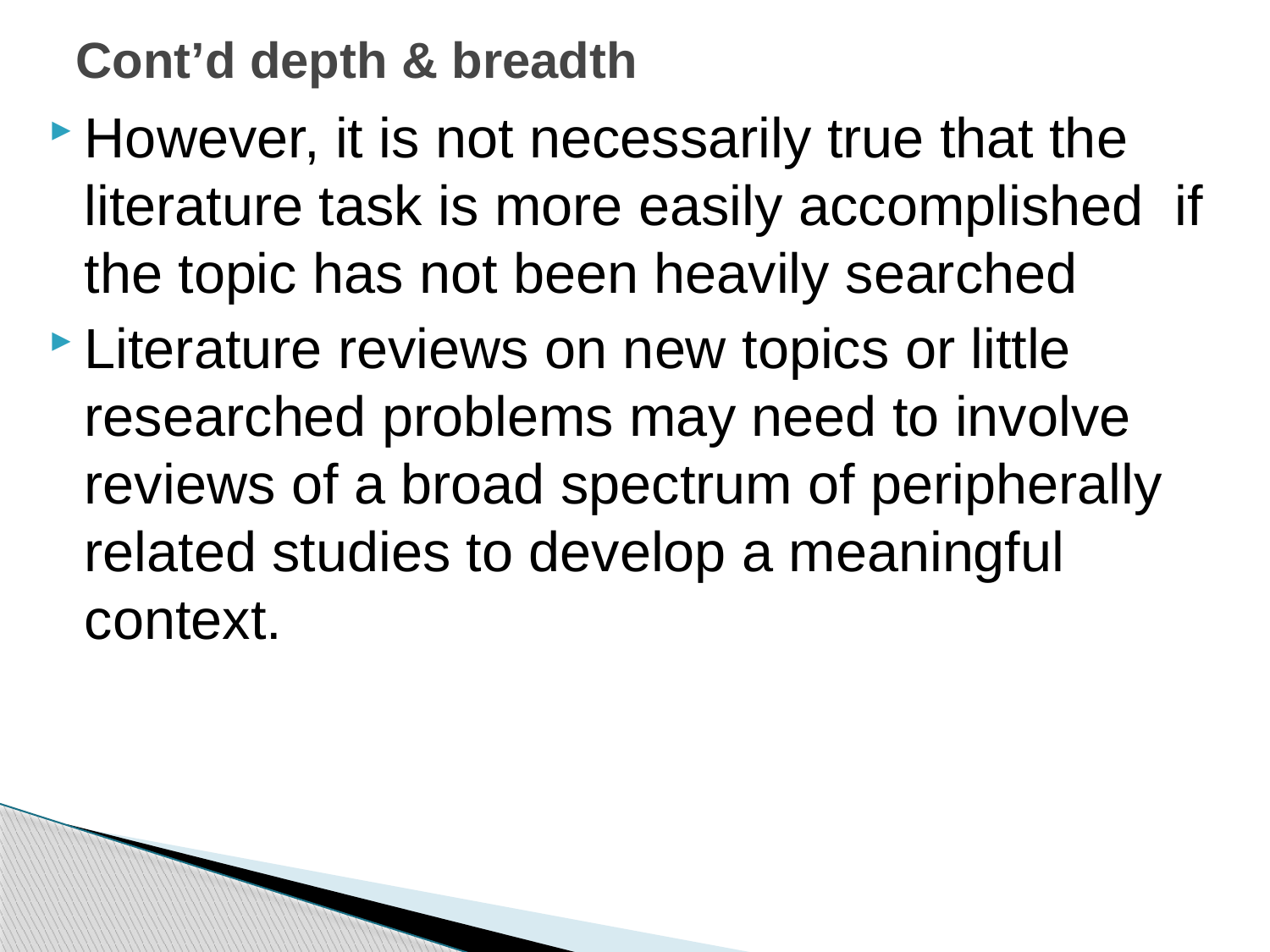

# Cont’d depth & breadth
However, it is not necessarily true that the literature task is more easily accomplished  if the topic has not been heavily searched
Literature reviews on new topics or little researched problems may need to involve reviews of a broad spectrum of peripherally related studies to develop a meaningful context.